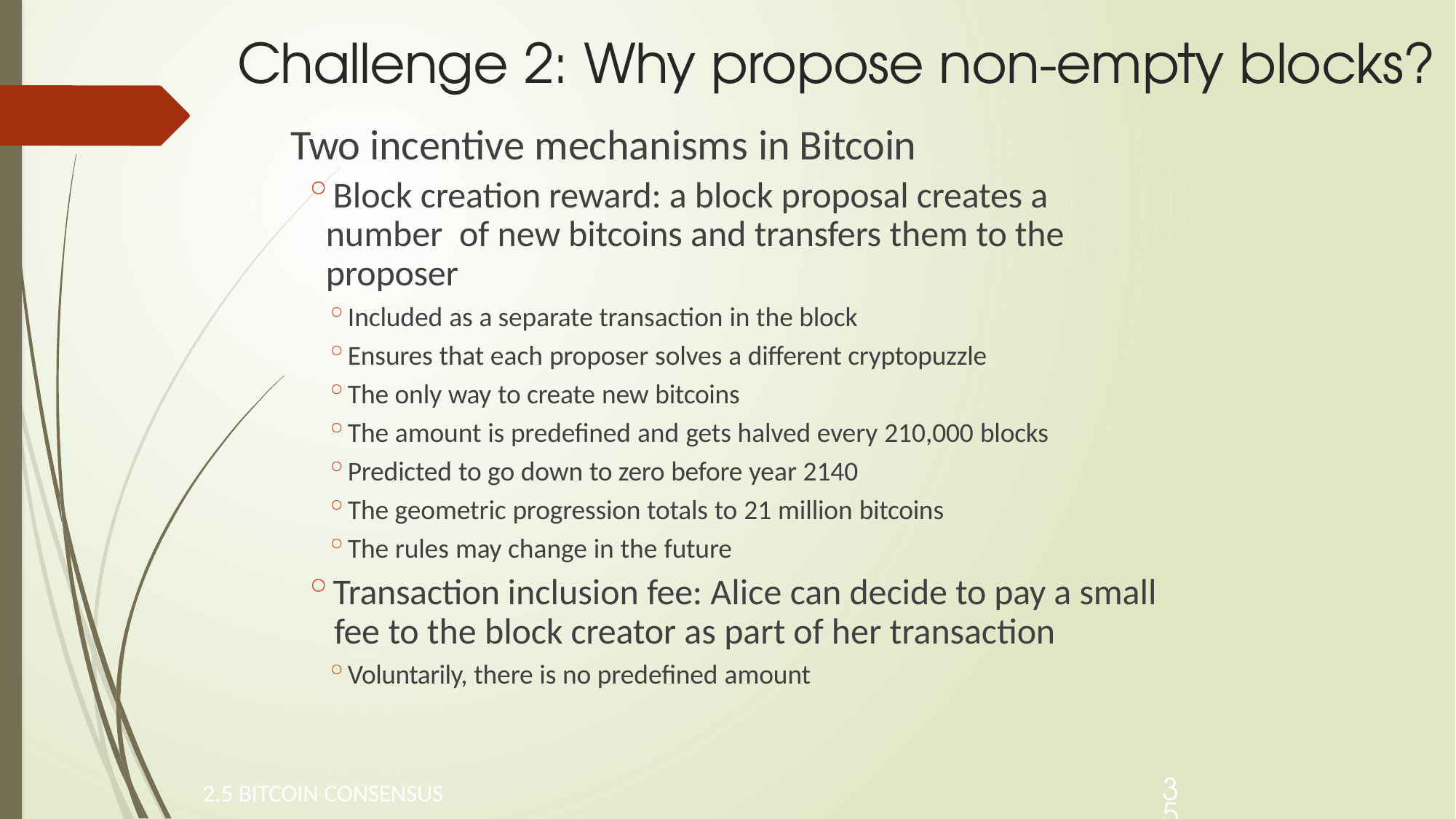

# Challenge 2: Why propose non-empty blocks?
Two incentive mechanisms in Bitcoin
Block creation reward: a block proposal creates a number  of new bitcoins and transfers them to the proposer
Included as a separate transaction in the block
Ensures that each proposer solves a different cryptopuzzle
The only way to create new bitcoins
The amount is predefined and gets halved every 210,000 blocks
Predicted to go down to zero before year 2140
The geometric progression totals to 21 million bitcoins
The rules may change in the future
Transaction inclusion fee: Alice can decide to pay a small  fee to the block creator as part of her transaction
Voluntarily, there is no predefined amount
2.5 BITCOIN CONSENSUS
35